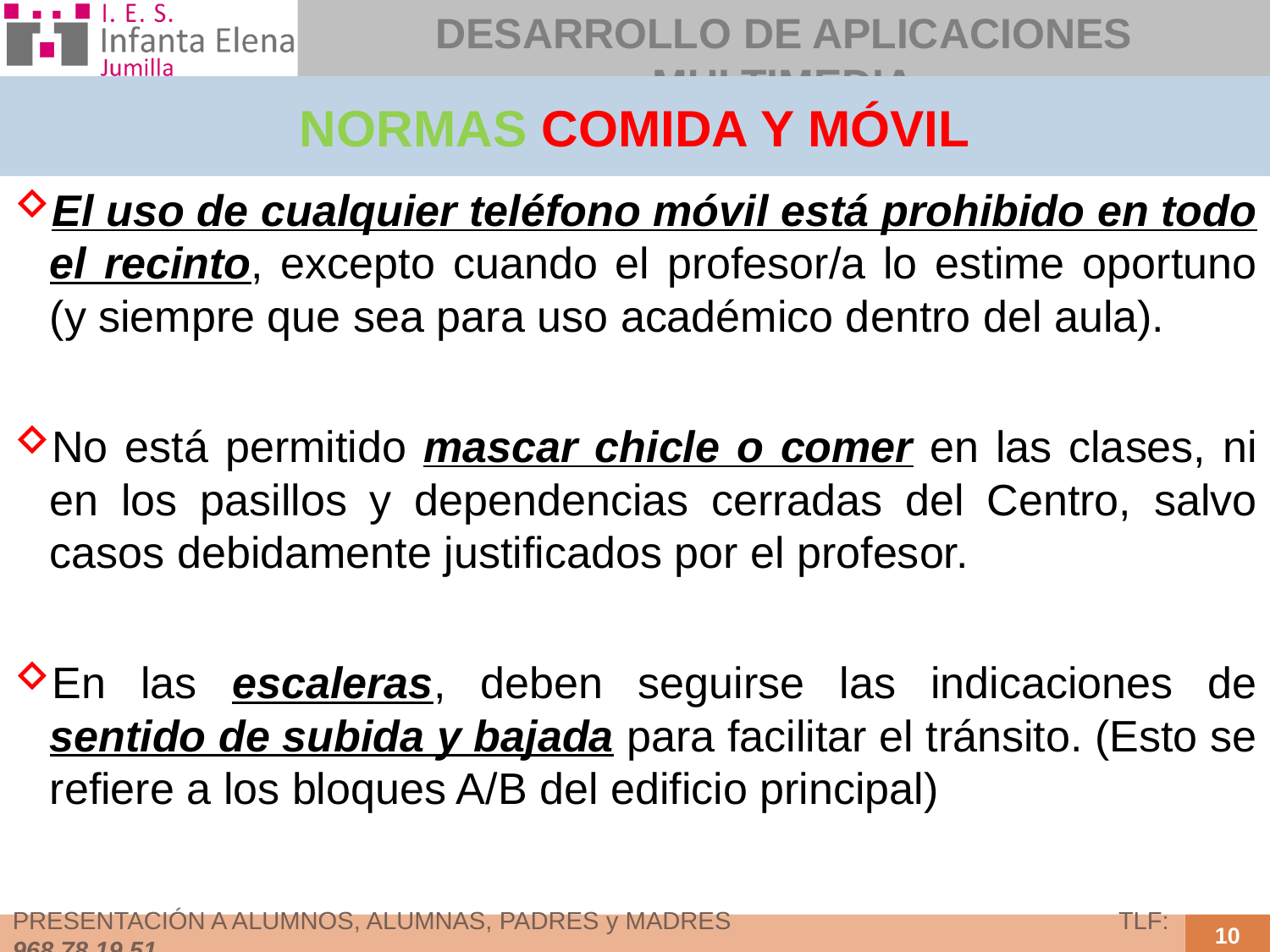

NORMAS COMIDA Y MÓVIL
El uso de cualquier teléfono móvil está prohibido en todo el recinto, excepto cuando el profesor/a lo estime oportuno (y siempre que sea para uso académico dentro del aula).

No está permitido mascar chicle o comer en las clases, ni en los pasillos y dependencias cerradas del Centro, salvo casos debidamente justificados por el profesor.

En las escaleras, deben seguirse las indicaciones de sentido de subida y bajada para facilitar el tránsito. (Esto se refiere a los bloques A/B del edificio principal)

PRESENTACIÓN A ALUMNOS, ALUMNAS, PADRES y MADRES			             TLF: 968 78 19 51
10